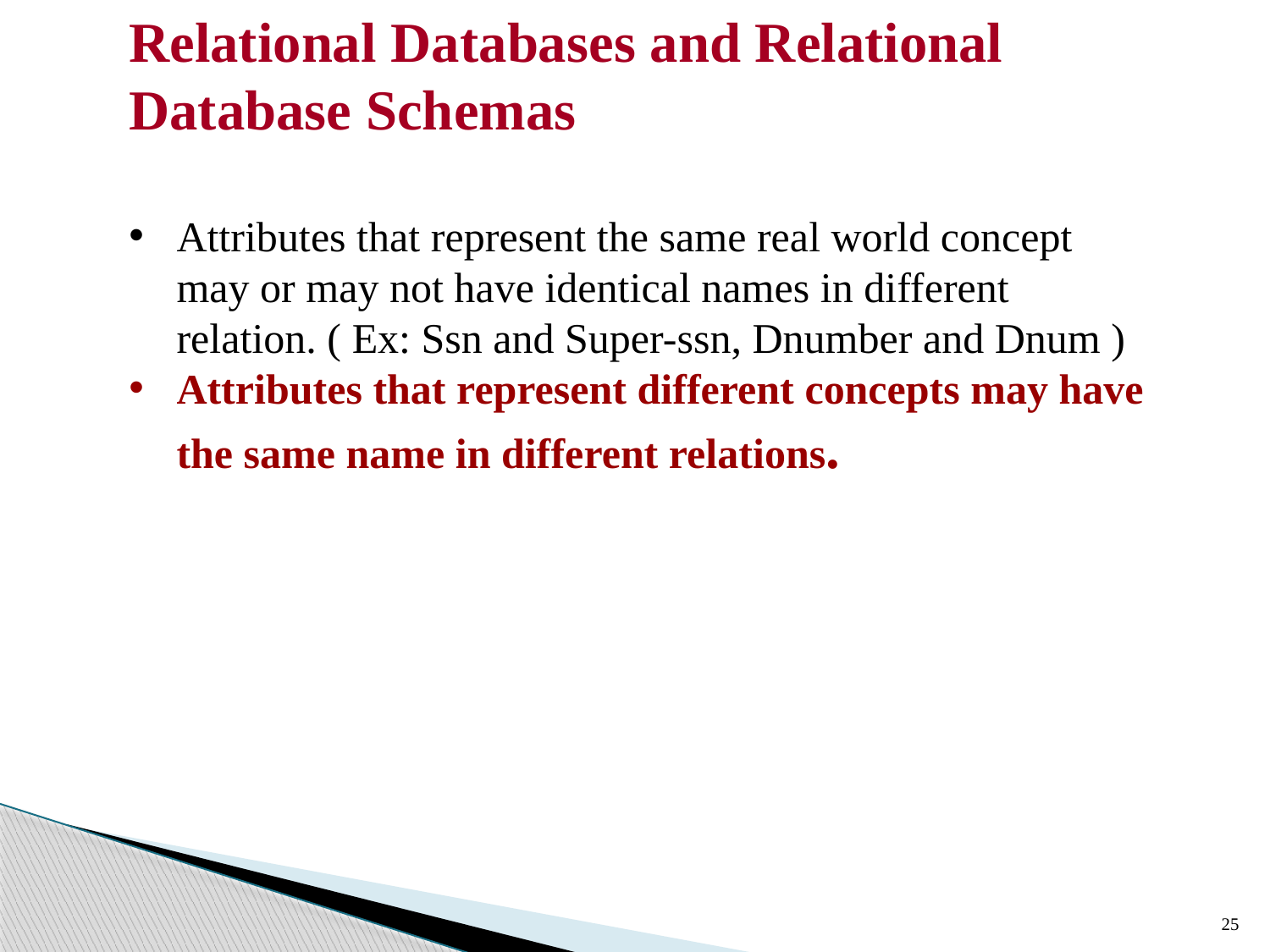

Relational Databases and Relational Database Schemas

Attributes that represent the same real world concept may or may not have identical names in different relation. ( Ex: Ssn and Super-ssn, Dnumber and Dnum )
Attributes that represent different concepts may have the same name in different relations.
25